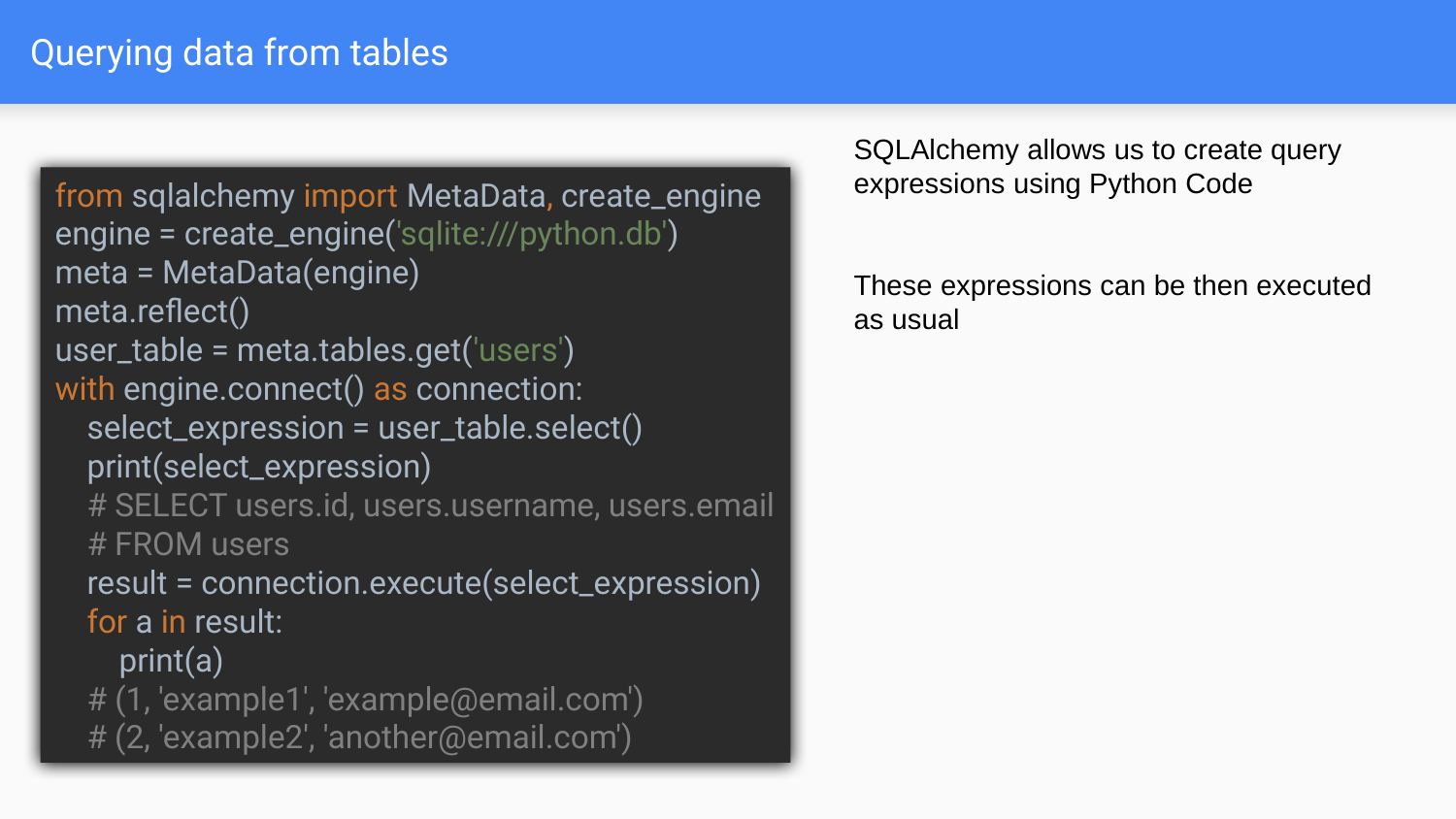

# Querying data from tables
SQLAlchemy allows us to create query expressions using Python Code

These expressions can be then executed as usual
from sqlalchemy import MetaData, create_engine
engine = create_engine('sqlite:///python.db')
meta = MetaData(engine)
meta.reflect()
user_table = meta.tables.get('users')
with engine.connect() as connection:
    select_expression = user_table.select()
    print(select_expression)
    # SELECT users.id, users.username, users.email
    # FROM users
    result = connection.execute(select_expression)
    for a in result:
        print(a)
    # (1, 'example1', 'example@email.com')
    # (2, 'example2', 'another@email.com')